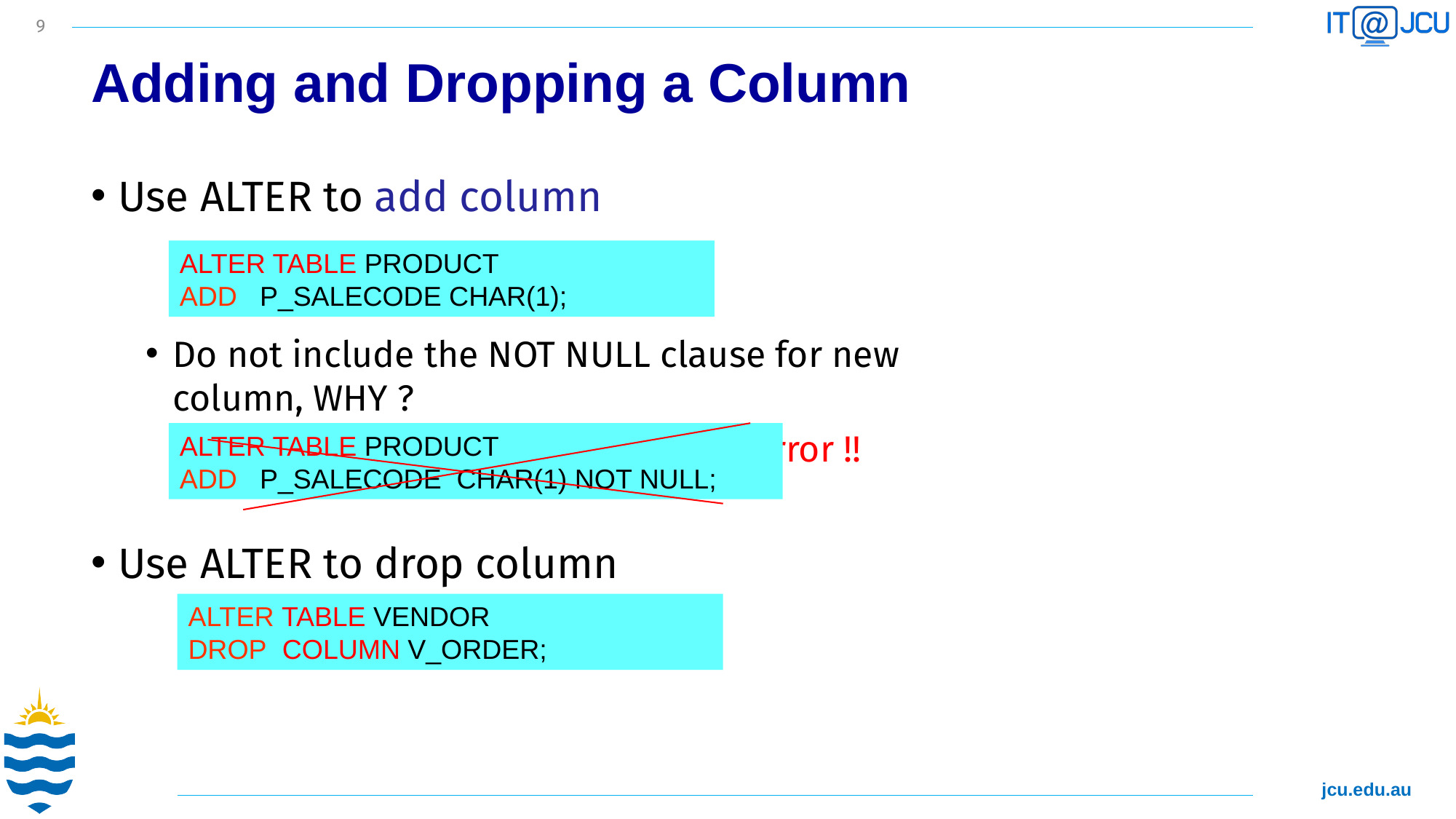

9
# Adding and Dropping a Column
Use ALTER to add column

Do not include the NOT NULL clause for new column, WHY ?
                                                               Error !!

Use ALTER to drop column

ALTER TABLE PRODUCT
ADD   P_SALECODE CHAR(1);
ALTER TABLE PRODUCT
ADD   P_SALECODE  CHAR(1) NOT NULL;
ALTER TABLE VENDOR
DROP  COLUMN V_ORDER;